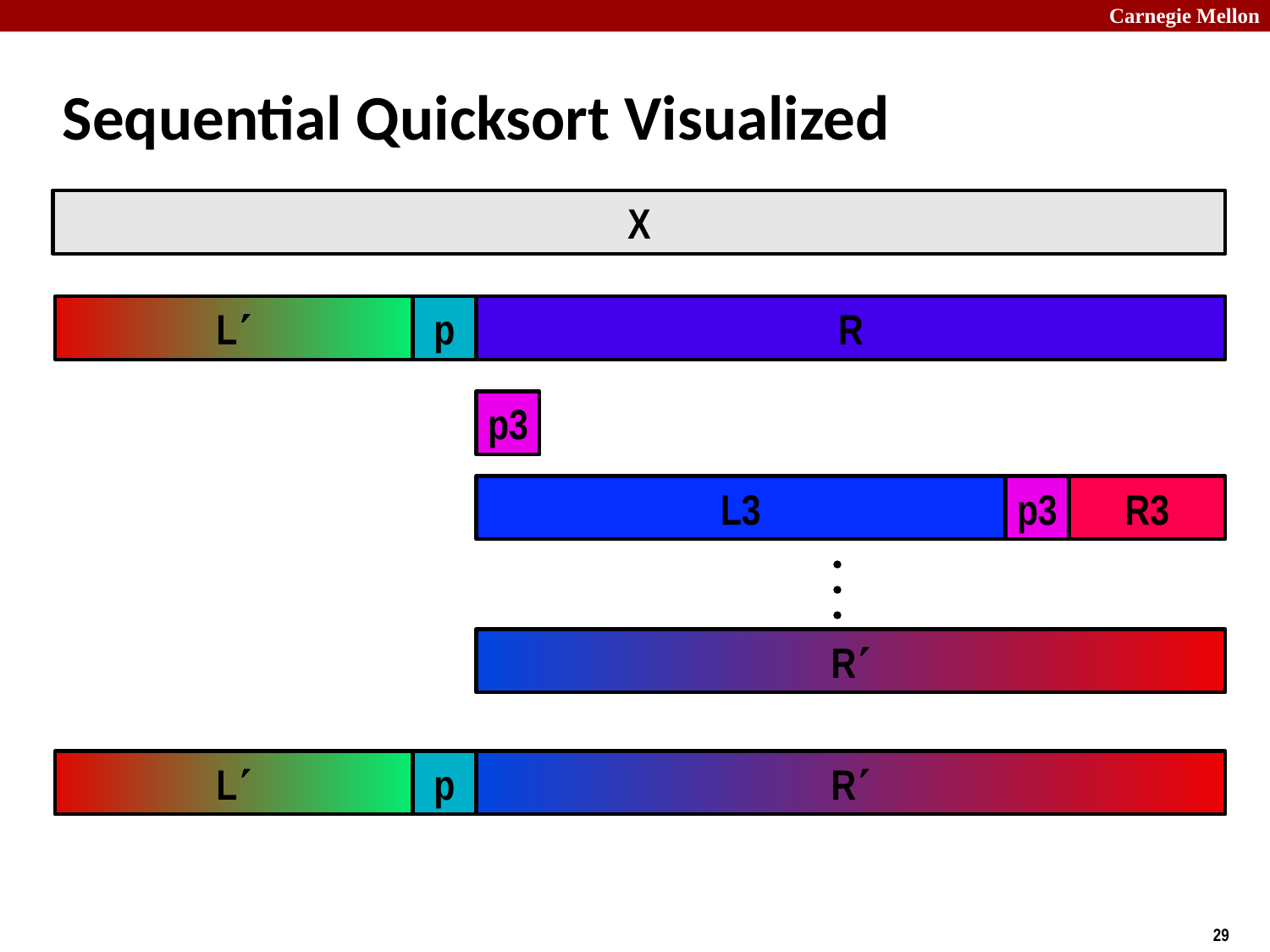

# Sequential Quicksort Visualized
X
L′
p
R
p3
L3
p3
R3
•
•
•
R′
L′
p
R′